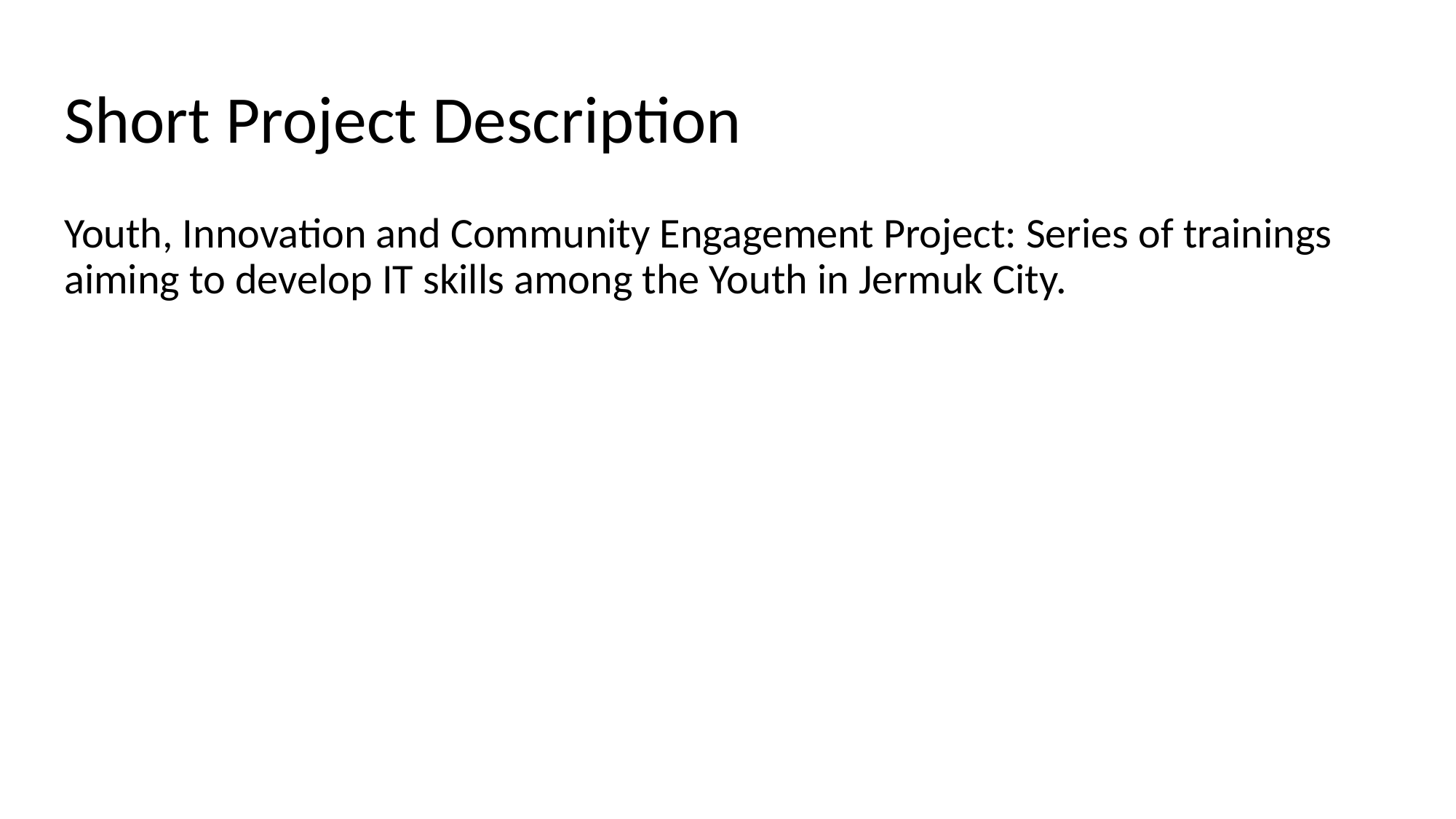

# Short Project Description
Youth, Innovation and Community Engagement Project: Series of trainings aiming to develop IT skills among the Youth in Jermuk City.